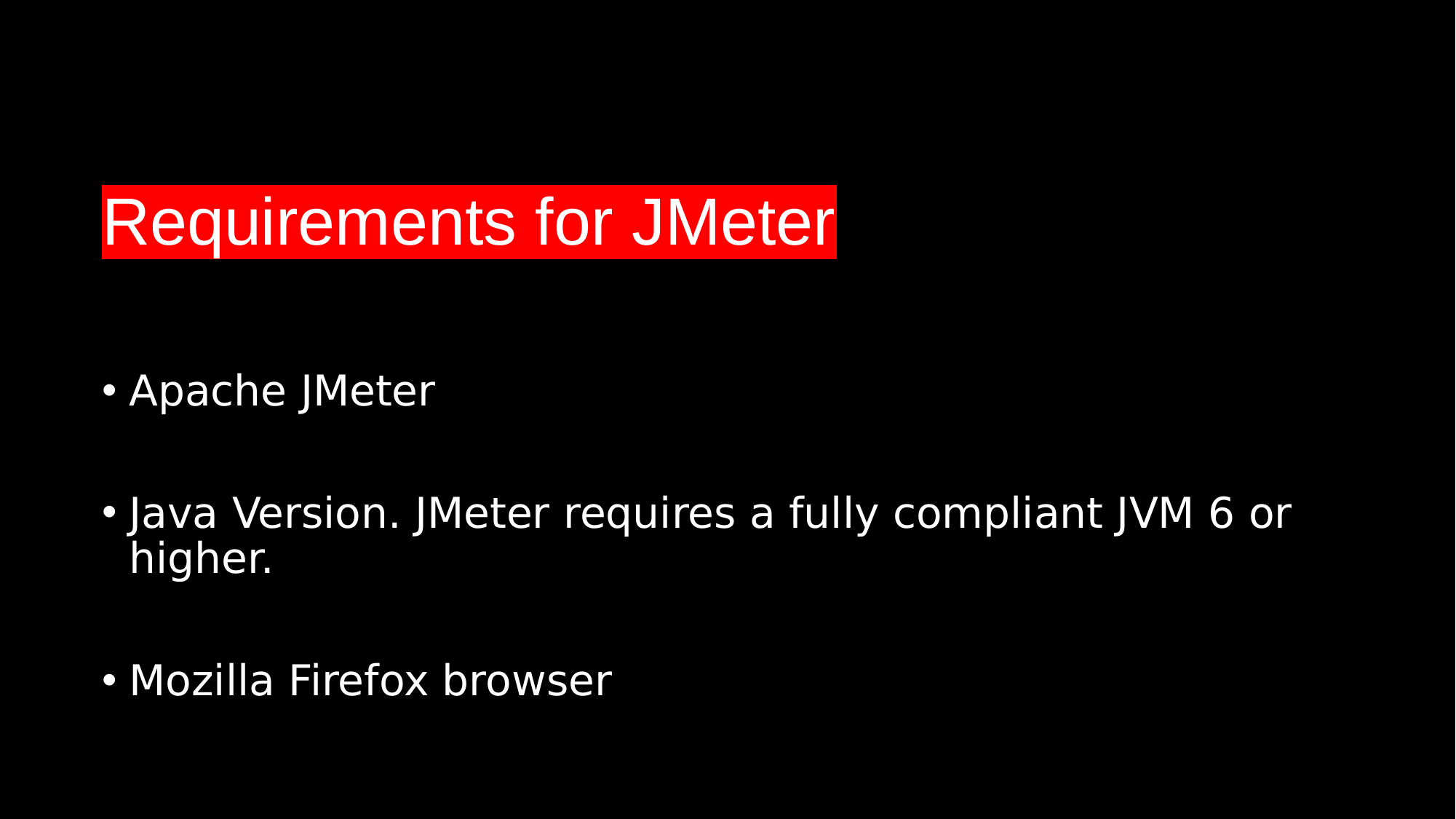

# Requirements for JMeter
Apache JMeter

Java Version. JMeter requires a fully compliant JVM 6 or higher.

Mozilla Firefox browser